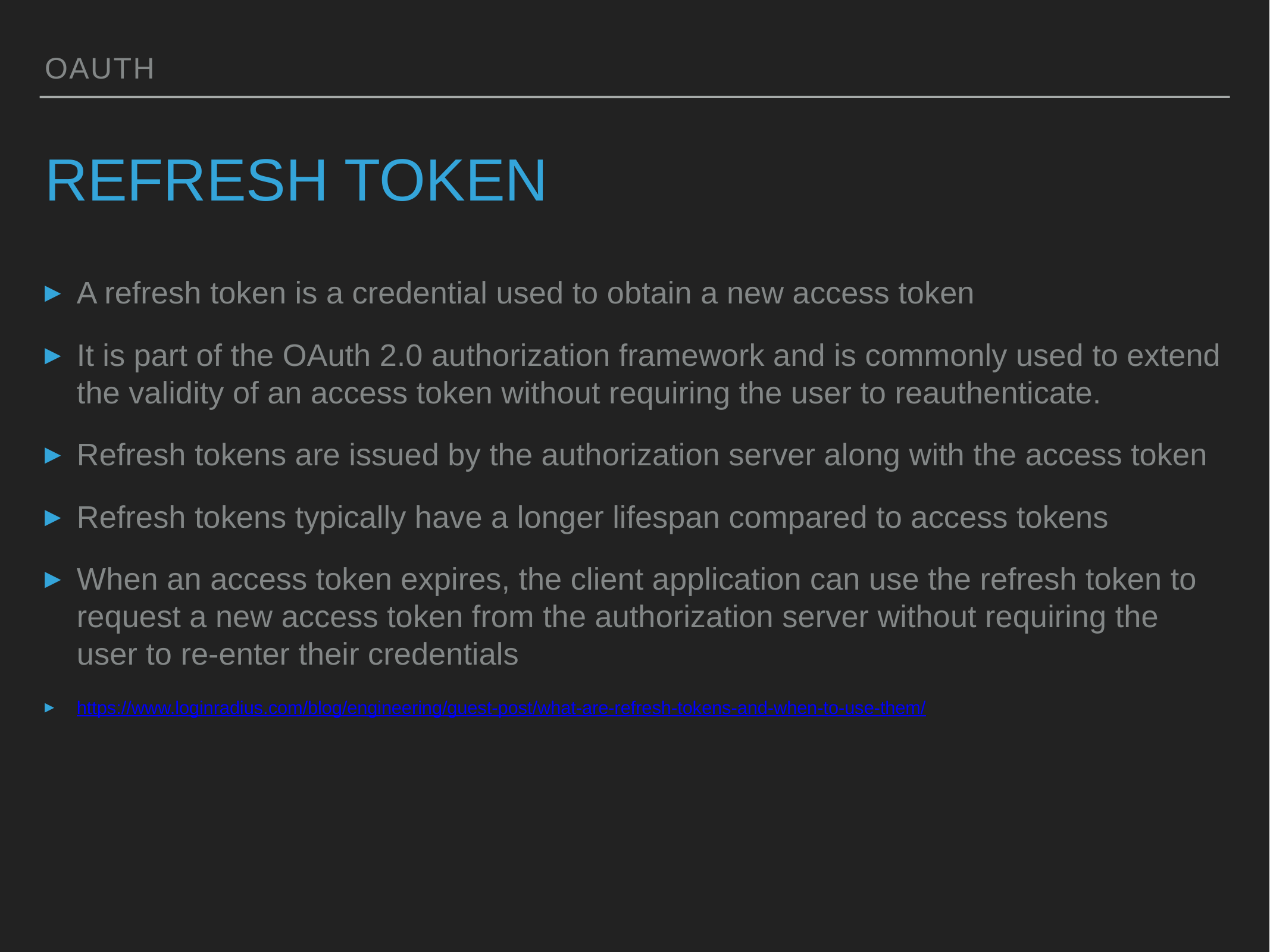

Oauth
# Refresh token
A refresh token is a credential used to obtain a new access token
It is part of the OAuth 2.0 authorization framework and is commonly used to extend the validity of an access token without requiring the user to reauthenticate.
Refresh tokens are issued by the authorization server along with the access token
Refresh tokens typically have a longer lifespan compared to access tokens
When an access token expires, the client application can use the refresh token to request a new access token from the authorization server without requiring the user to re-enter their credentials
https://www.loginradius.com/blog/engineering/guest-post/what-are-refresh-tokens-and-when-to-use-them/